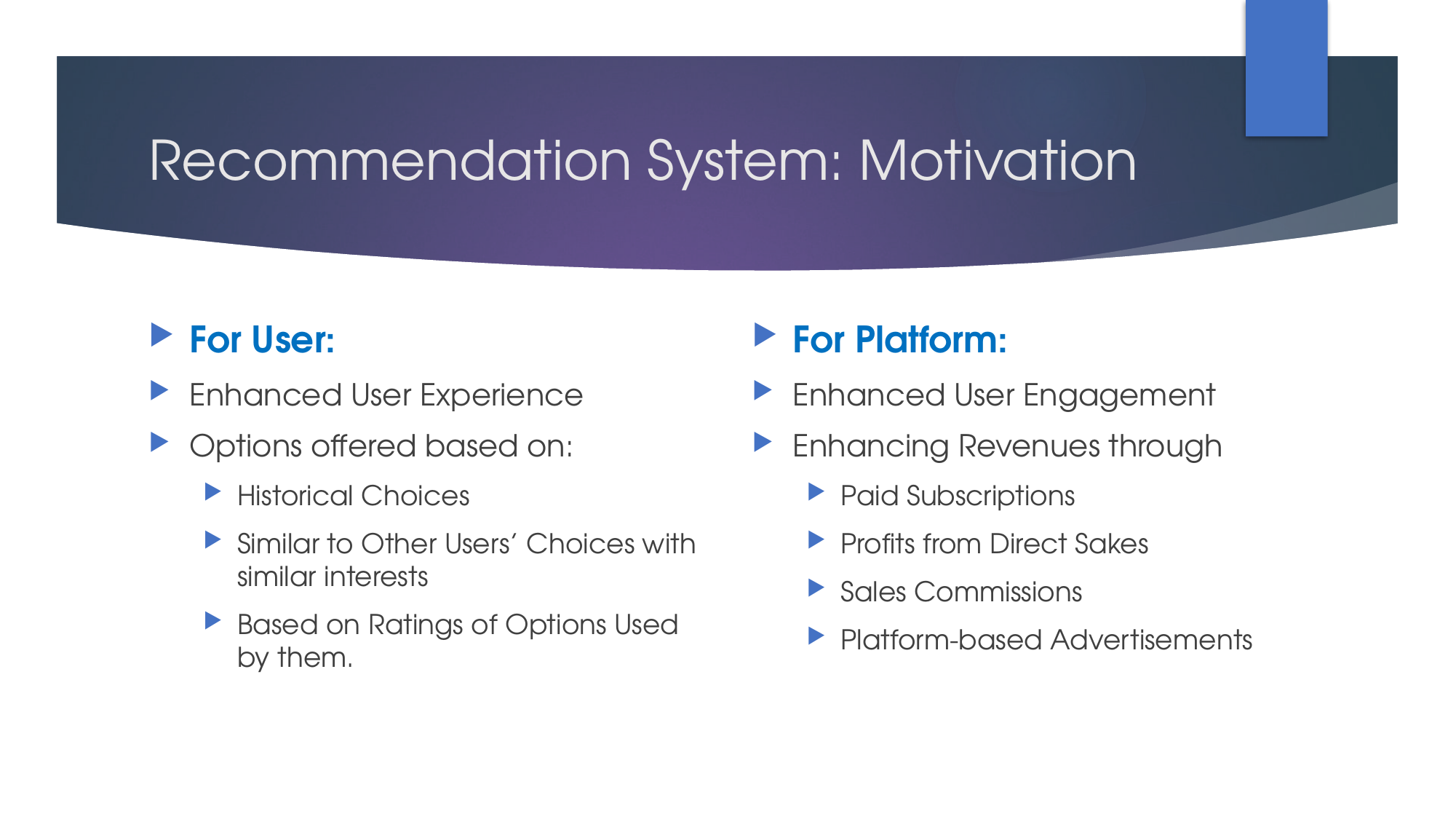

# Recommendation System: Motivation
For User:
Enhanced User Experience
Options offered based on:
Historical Choices
Similar to Other Users’ Choices with similar interests
Based on Ratings of Options Used by them.
For Platform:
Enhanced User Engagement
Enhancing Revenues through
Paid Subscriptions
Profits from Direct Sakes
Sales Commissions
Platform-based Advertisements